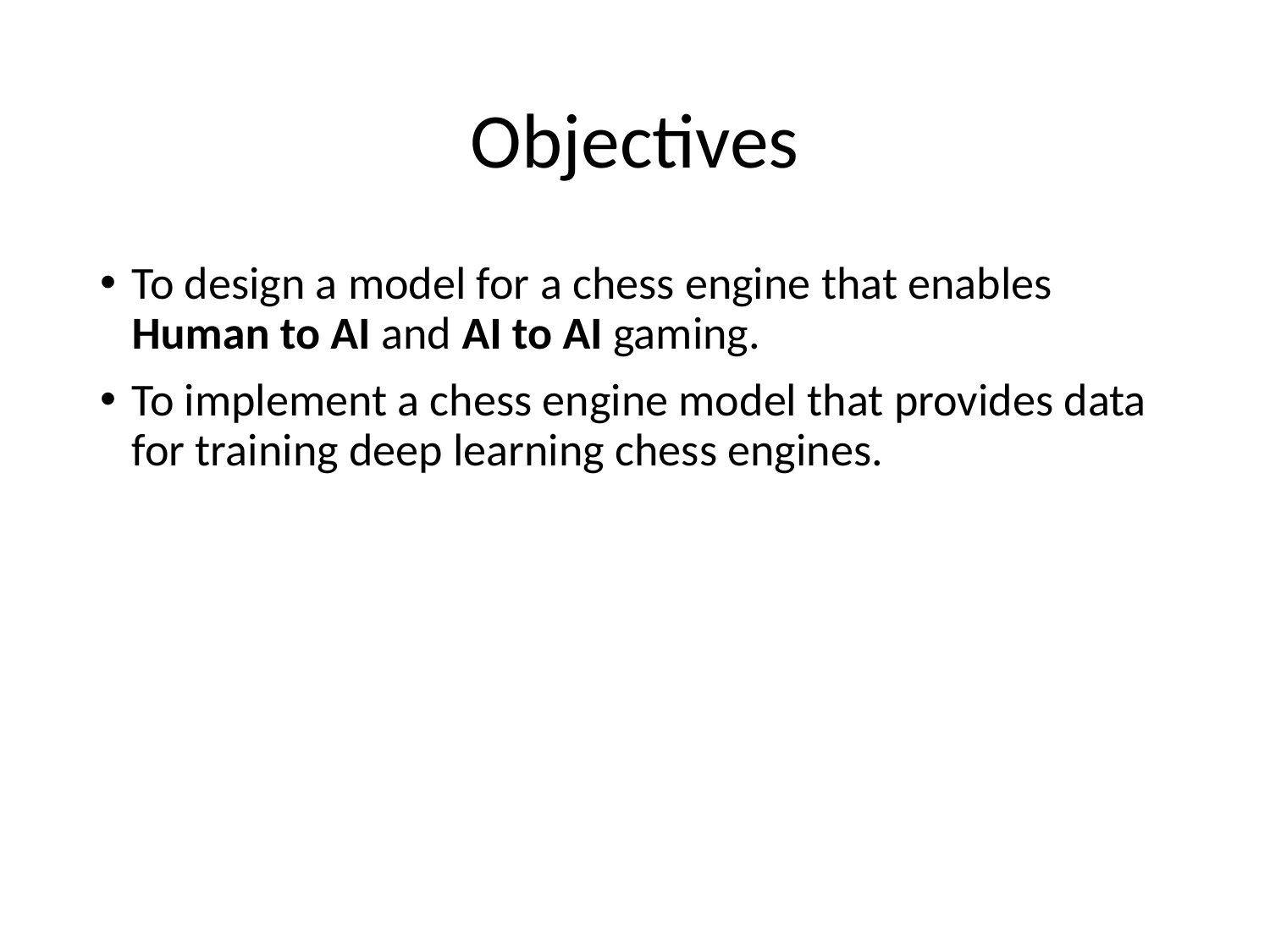

# Objectives
To design a model for a chess engine that enables Human to AI and AI to AI gaming.
To implement a chess engine model that provides data for training deep learning chess engines.